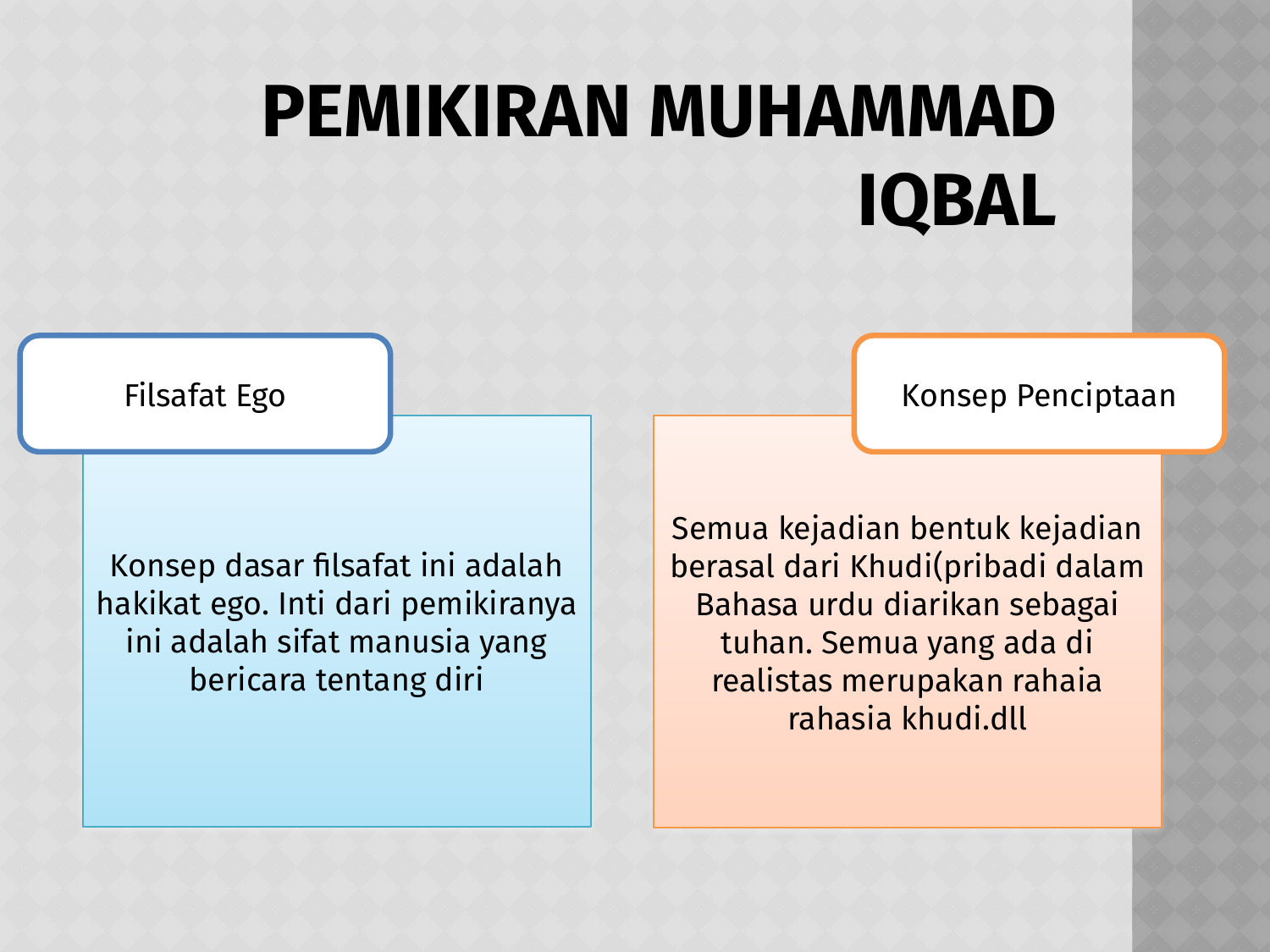

# Pemikiran Muhammad iqbal
Filsafat Ego
Konsep Penciptaan
Konsep dasar filsafat ini adalah hakikat ego. Inti dari pemikiranya ini adalah sifat manusia yang bericara tentang diri
Semua kejadian bentuk kejadian berasal dari Khudi(pribadi dalam Bahasa urdu diarikan sebagai tuhan. Semua yang ada di realistas merupakan rahaia rahasia khudi.dll